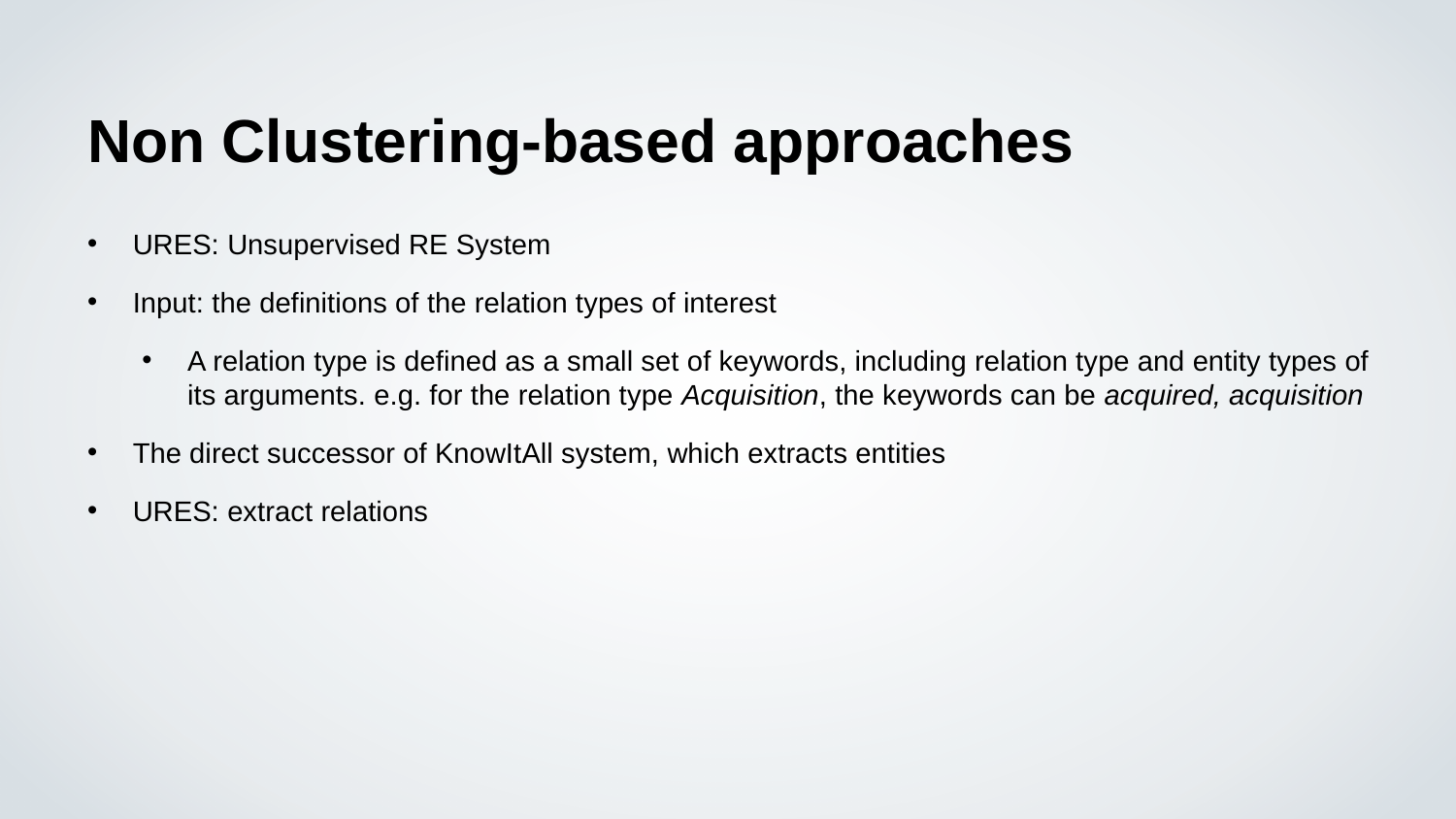

Non Clustering-based approaches
URES: Unsupervised RE System
Input: the definitions of the relation types of interest
A relation type is defined as a small set of keywords, including relation type and entity types of its arguments. e.g. for the relation type Acquisition, the keywords can be acquired, acquisition
The direct successor of KnowItAll system, which extracts entities
URES: extract relations